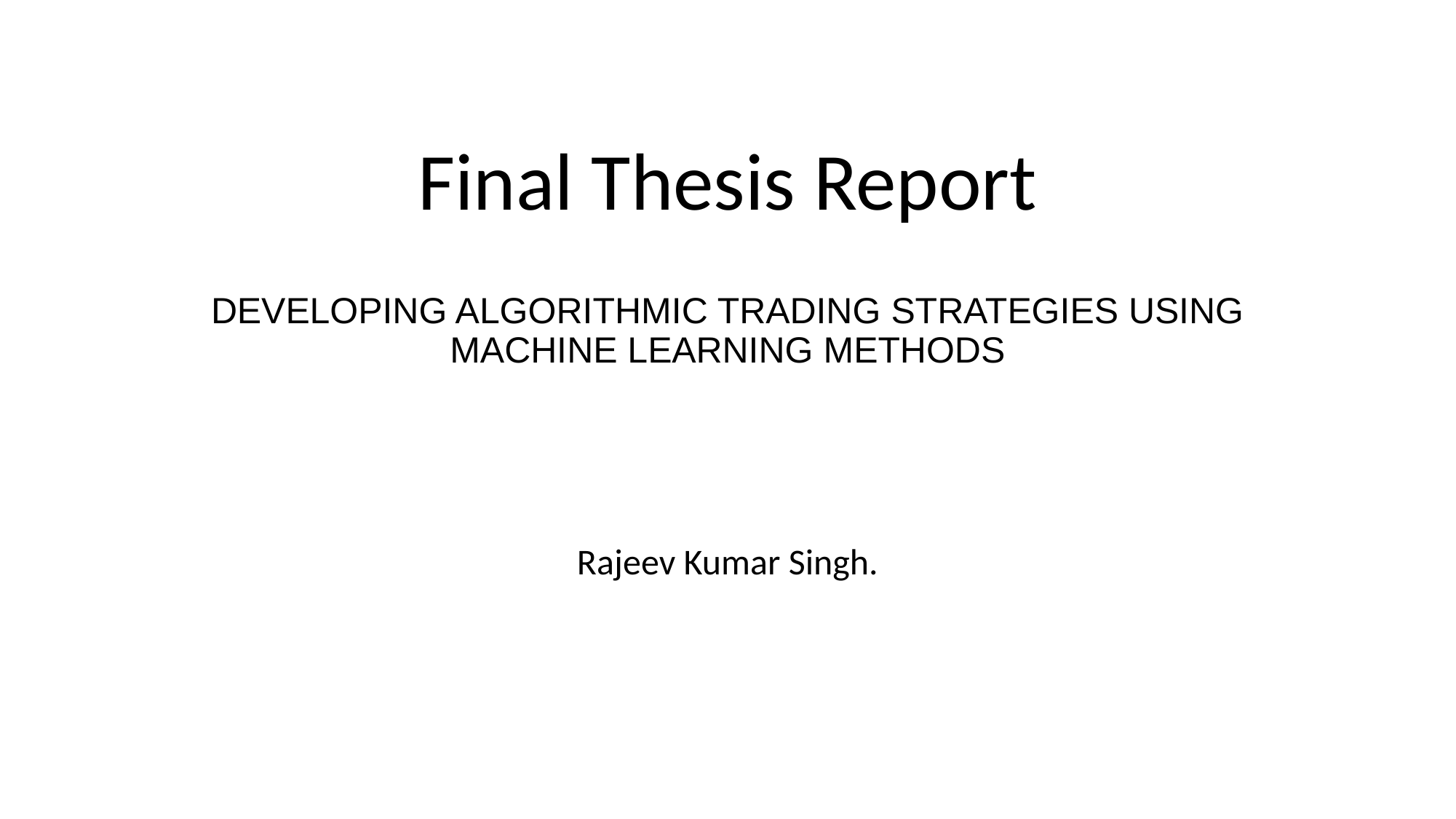

# Final Thesis Report
Developing algorithmic Trading strategies using Machine Learning Methods
Rajeev Kumar Singh.